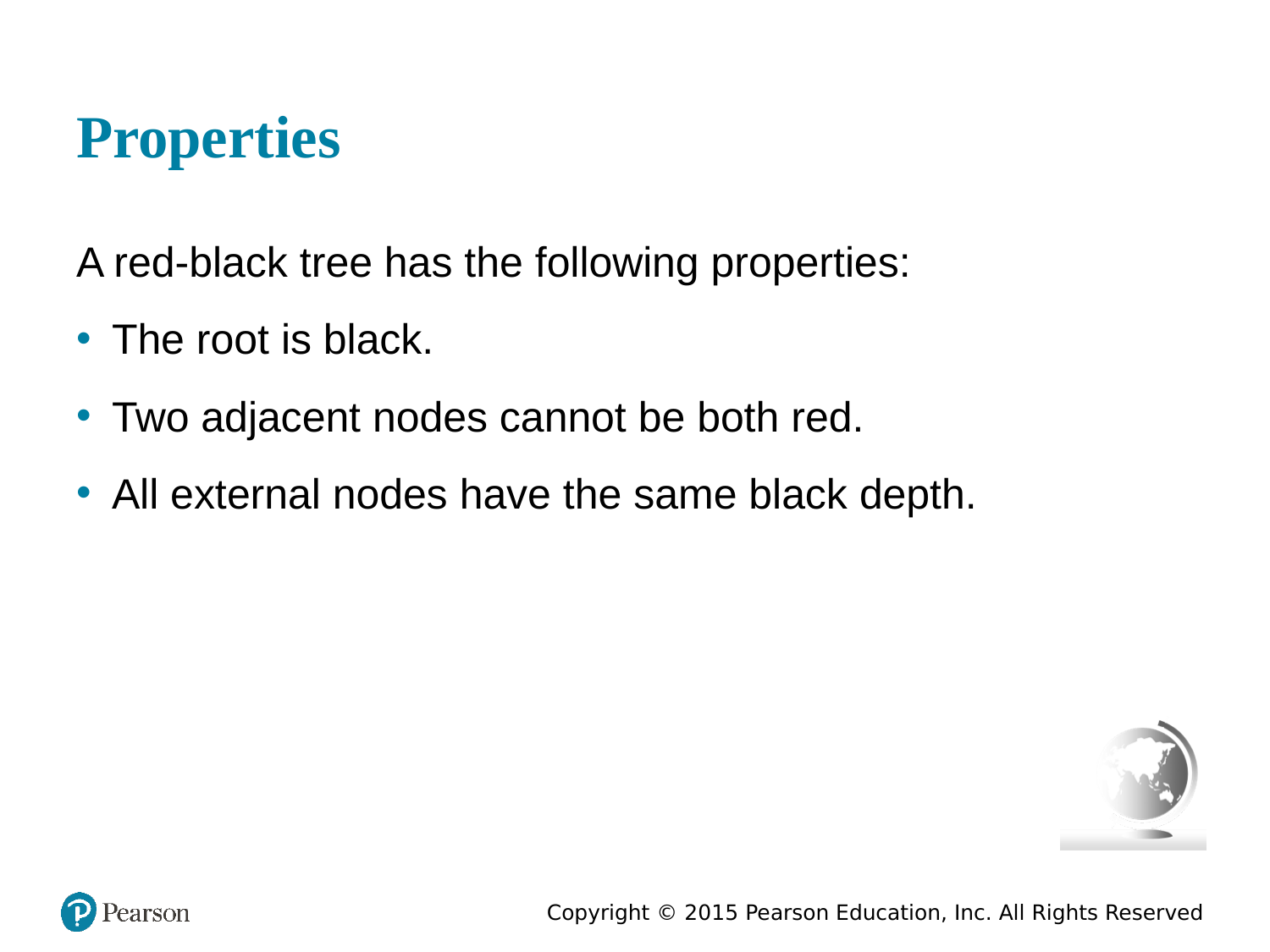

# Properties
A red-black tree has the following properties:
The root is black.
Two adjacent nodes cannot be both red.
All external nodes have the same black depth.